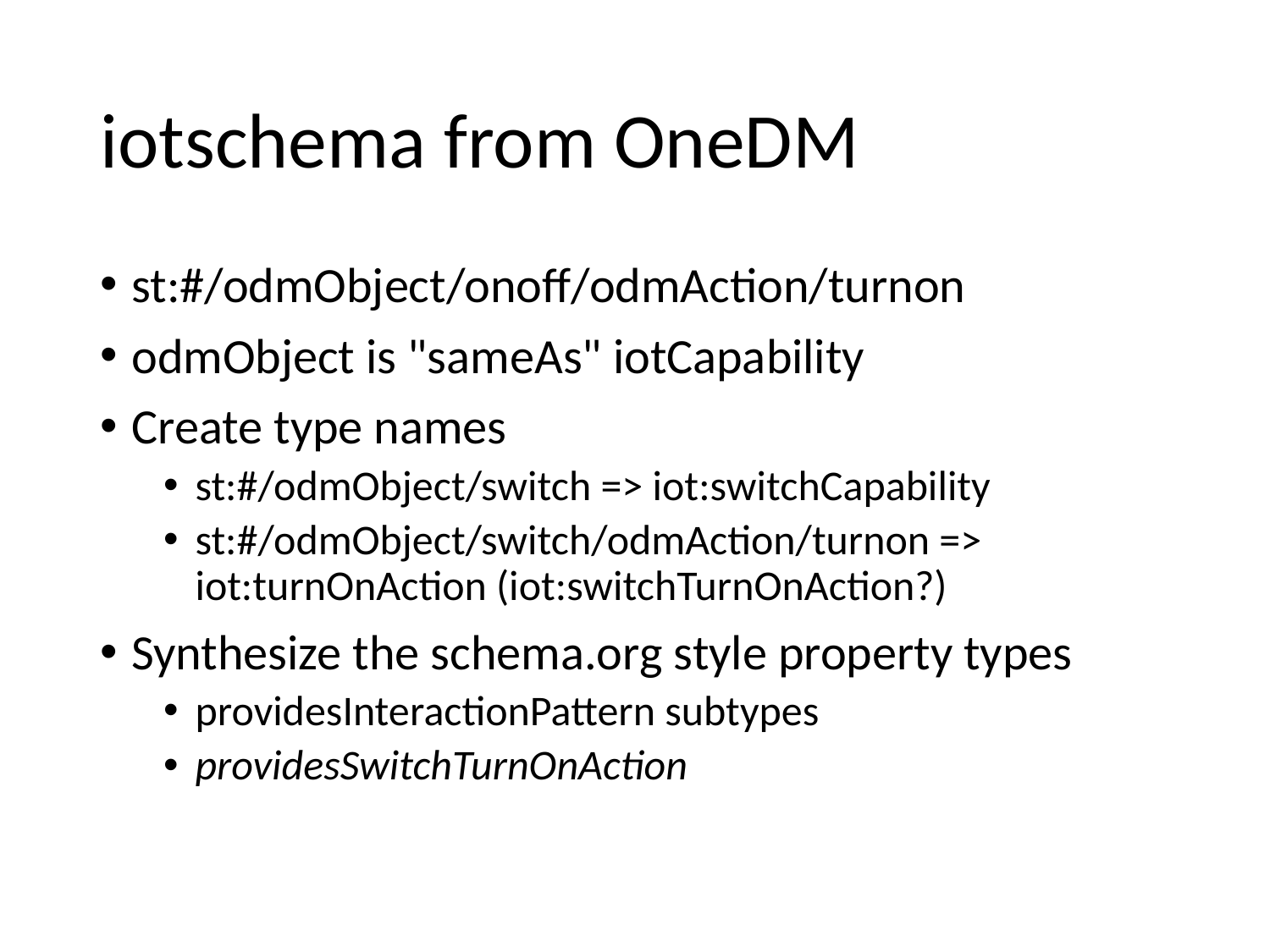

# iotschema from OneDM
st:#/odmObject/onoff/odmAction/turnon
odmObject is "sameAs" iotCapability
Create type names
st:#/odmObject/switch => iot:switchCapability
st:#/odmObject/switch/odmAction/turnon => iot:turnOnAction (iot:switchTurnOnAction?)
Synthesize the schema.org style property types
providesInteractionPattern subtypes
providesSwitchTurnOnAction